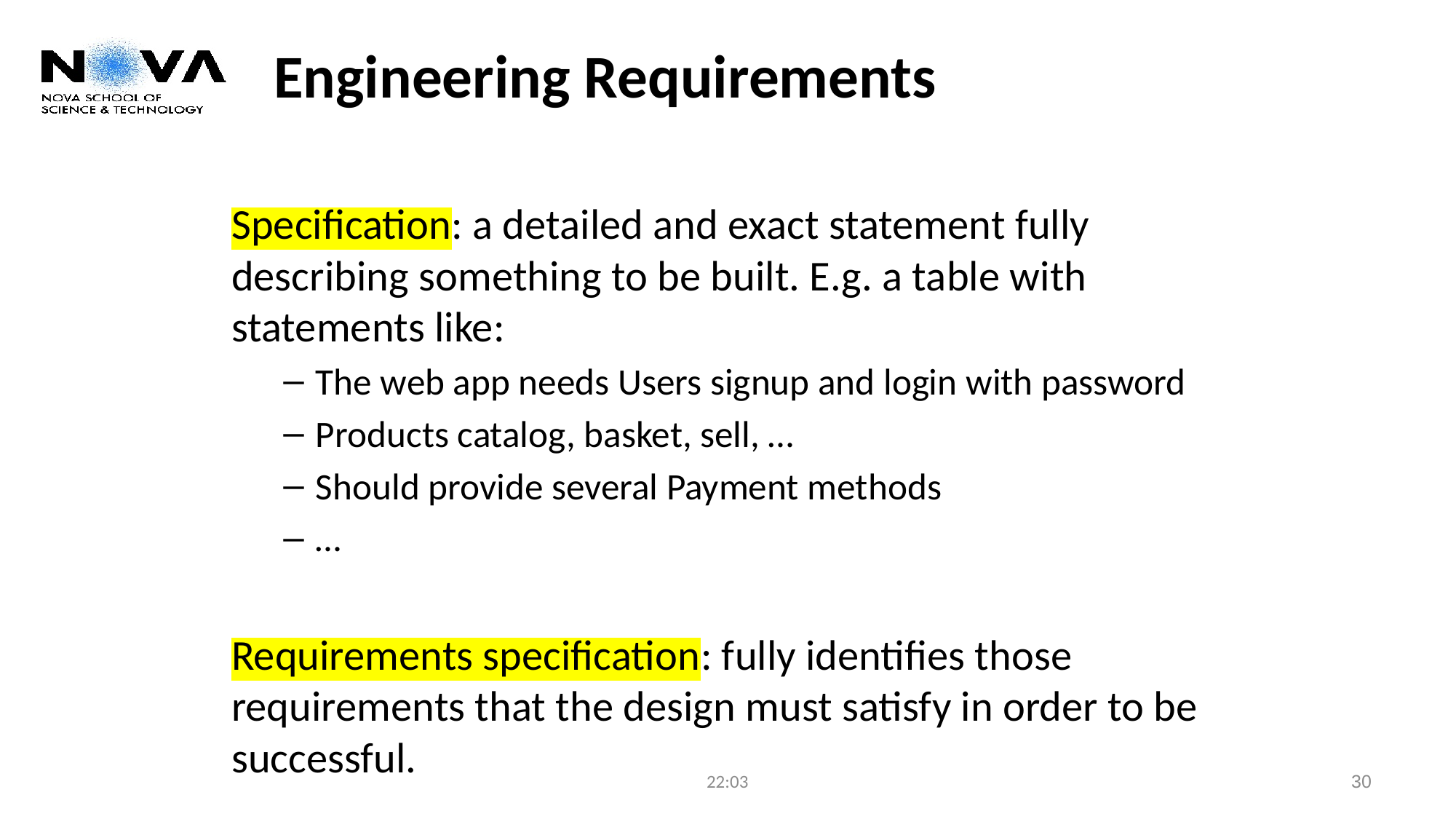

# Engineering Requirements

Specification: a detailed and exact statement fully describing something to be built. E.g. a table with statements like:
The web app needs Users signup and login with password
Products catalog, basket, sell, …
Should provide several Payment methods
…

Requirements specification: fully identifies those requirements that the design must satisfy in order to be successful.

22:03
30